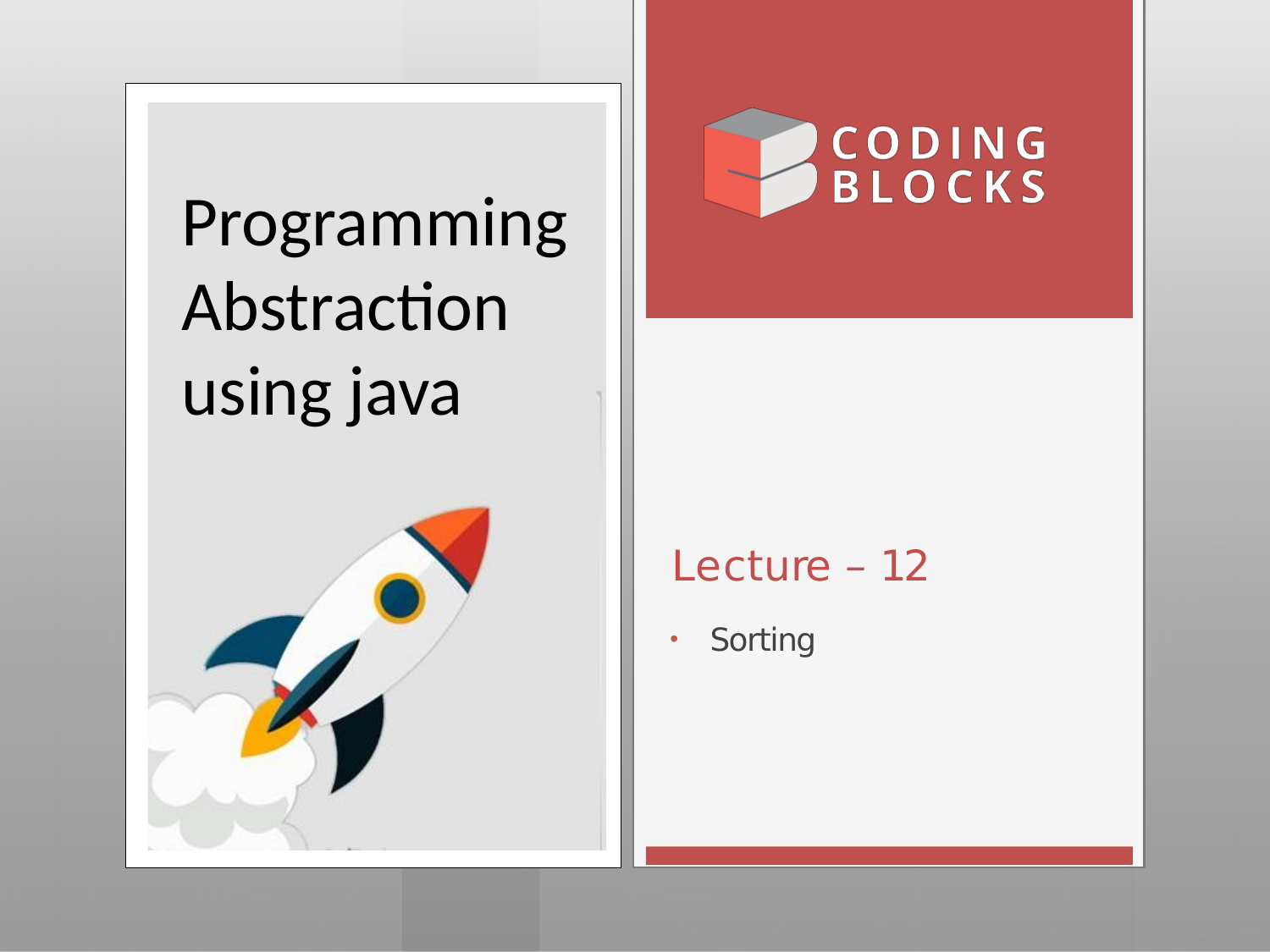

Programming Abstraction using java
# Lecture – 12
Sorting